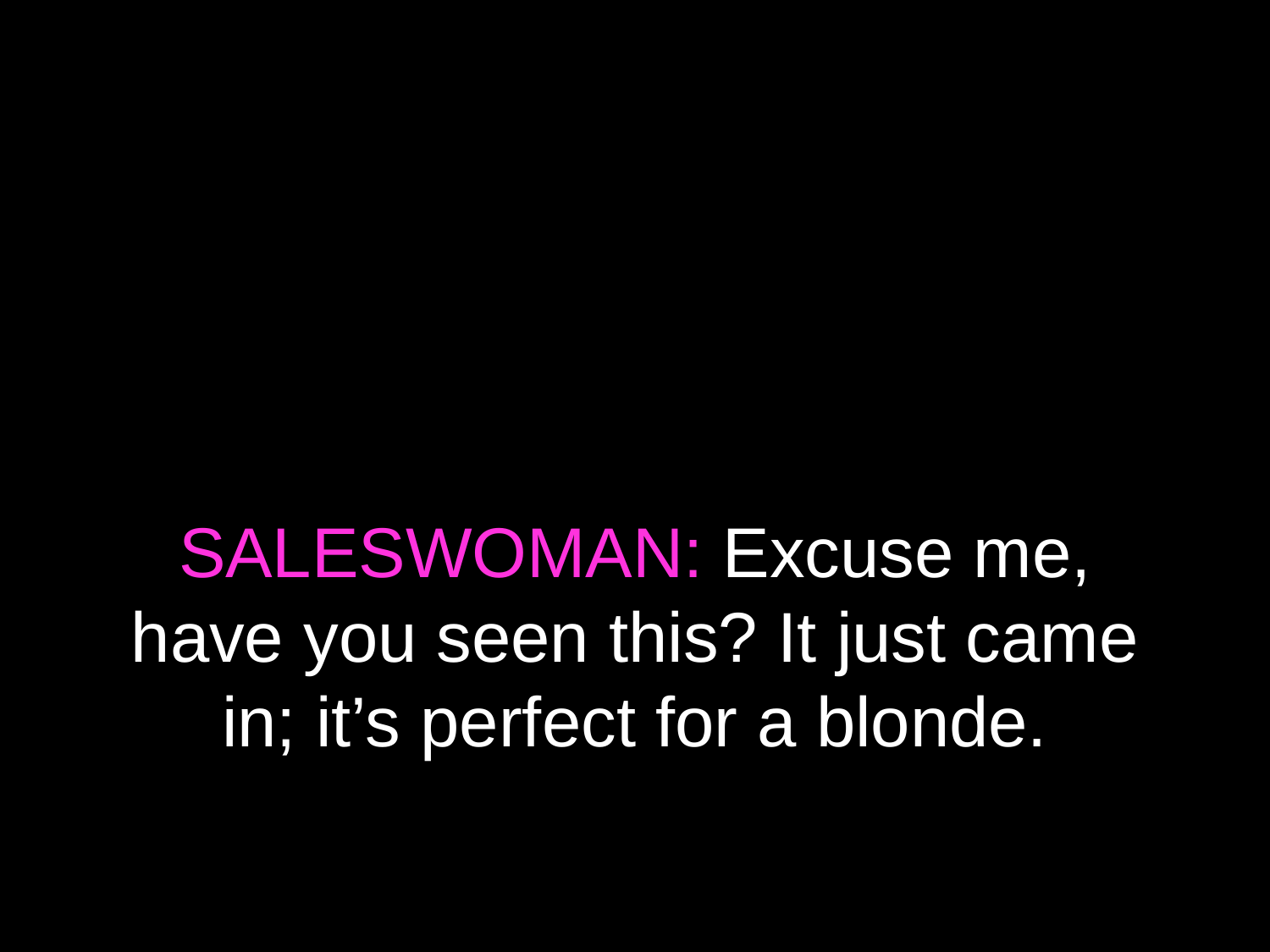

# SALESWOMAN: Excuse me, have you seen this? It just came in; it’s perfect for a blonde.